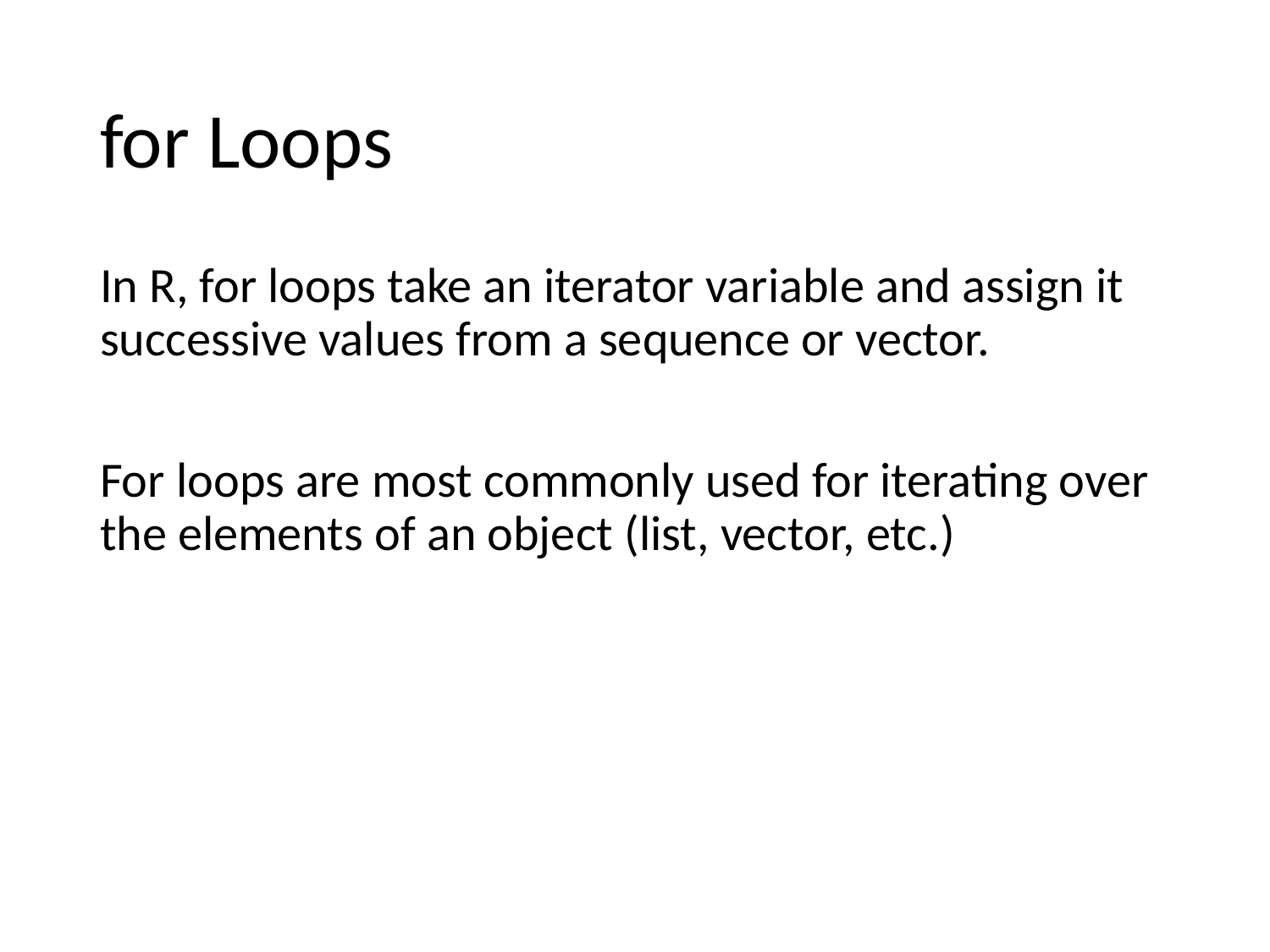

# for Loops
In R, for loops take an iterator variable and assign it successive values from a sequence or vector.

For loops are most commonly used for iterating over the elements of an object (list, vector, etc.)